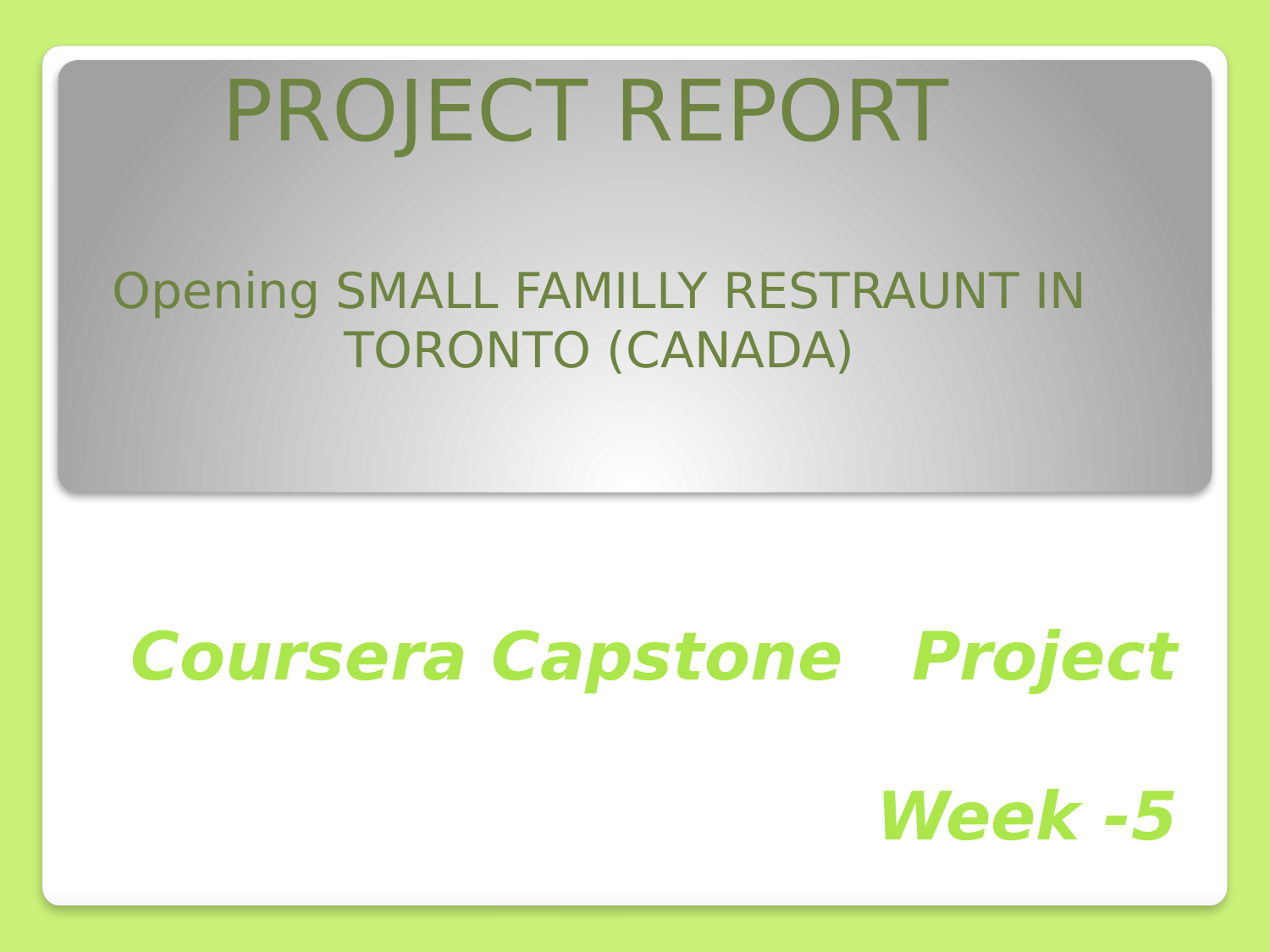

PROJECT REPORT

Opening SMALL FAMILLY RESTRAUNT IN TORONTO (CANADA)
# Coursera Capstone   Project Week -5